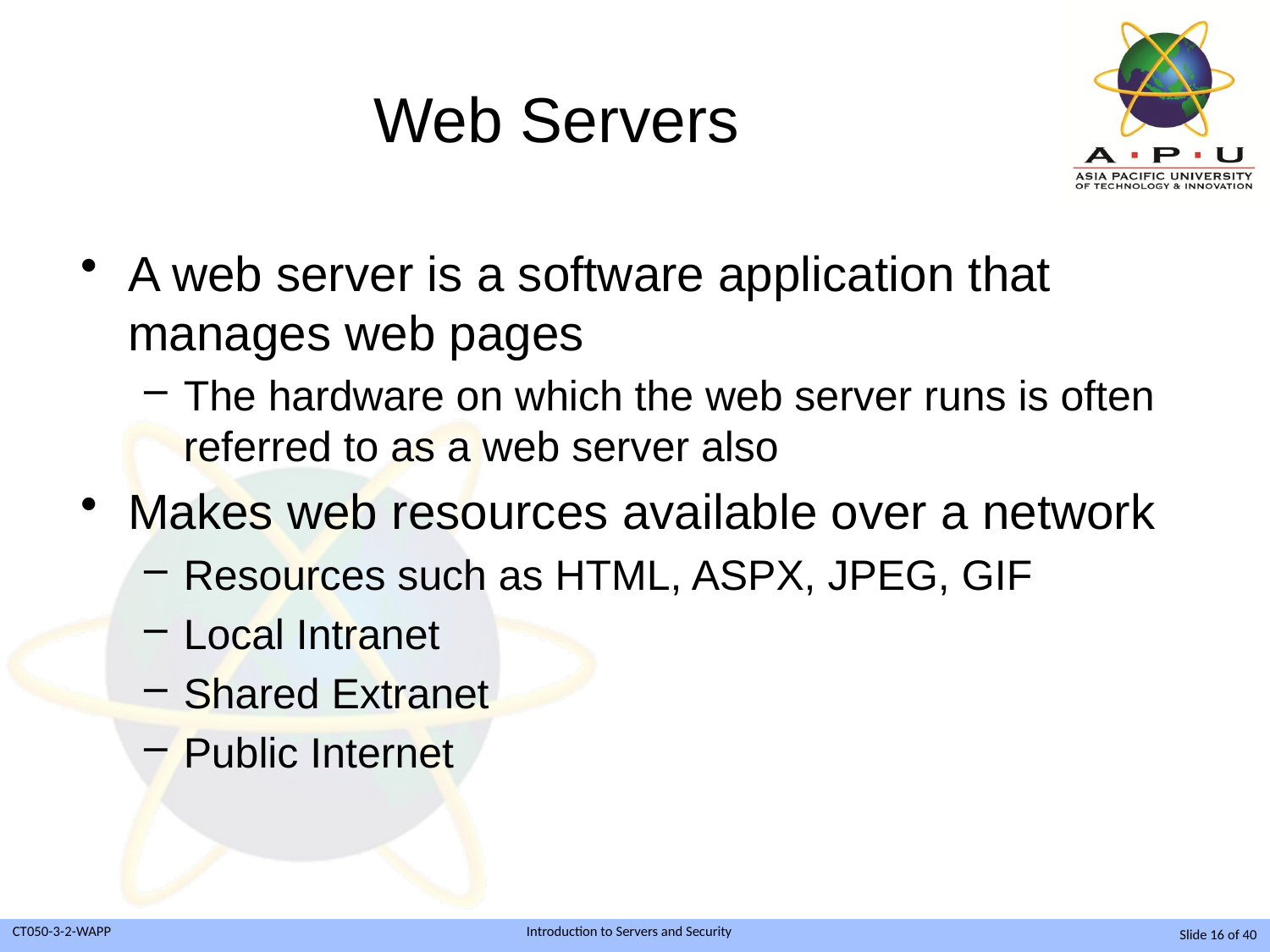

# Web Servers
A web server is a software application that manages web pages
The hardware on which the web server runs is often referred to as a web server also
Makes web resources available over a network
Resources such as HTML, ASPX, JPEG, GIF
Local Intranet
Shared Extranet
Public Internet